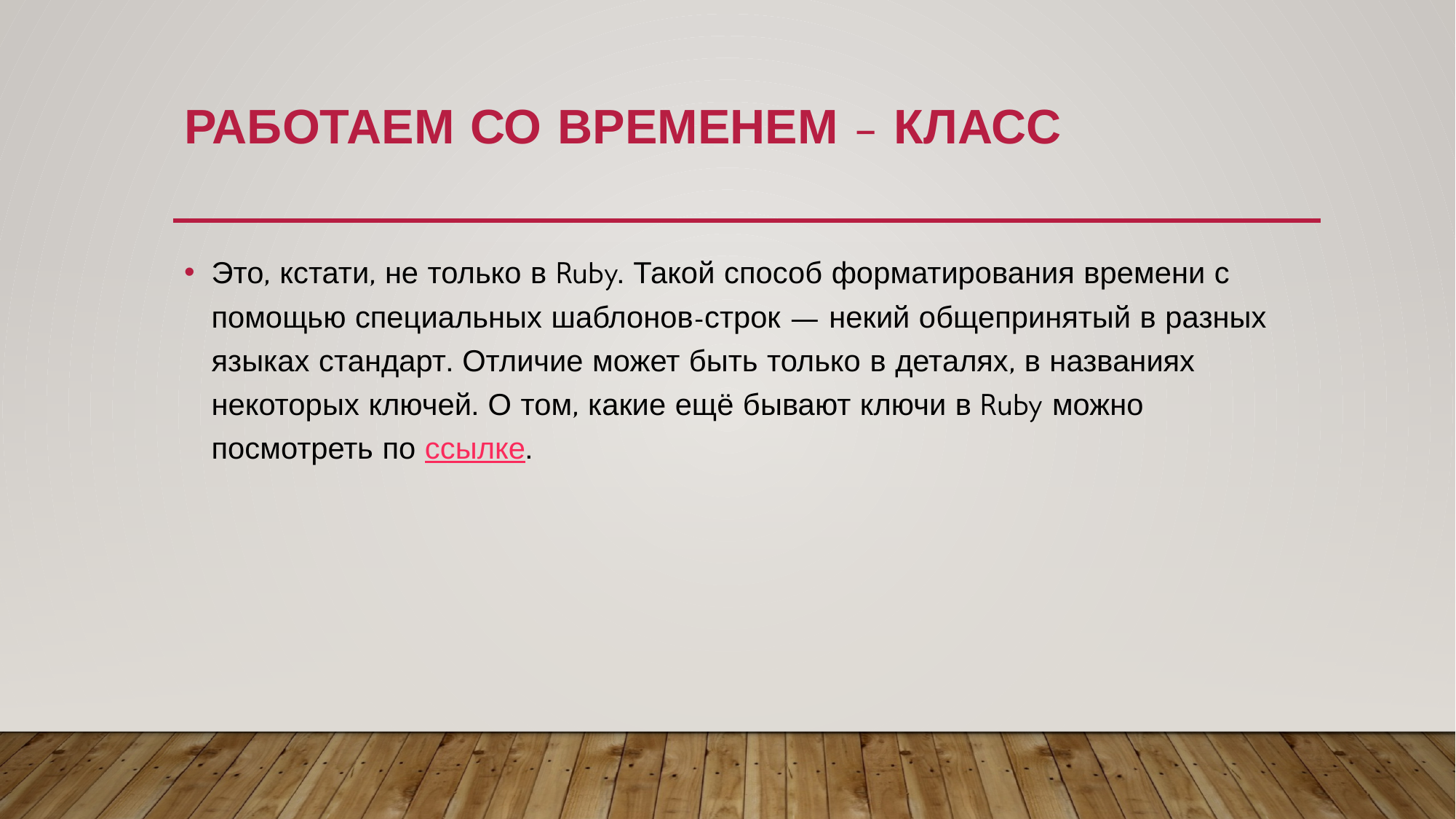

# Работаем со временем – класс
Это, кстати, не только в Ruby. Такой способ форматирования времени с помощью специальных шаблонов-строк — некий общепринятый в разных языках стандарт. Отличие может быть только в деталях, в названиях некоторых ключей. О том, какие ещё бывают ключи в Ruby можно посмотреть по ссылке.